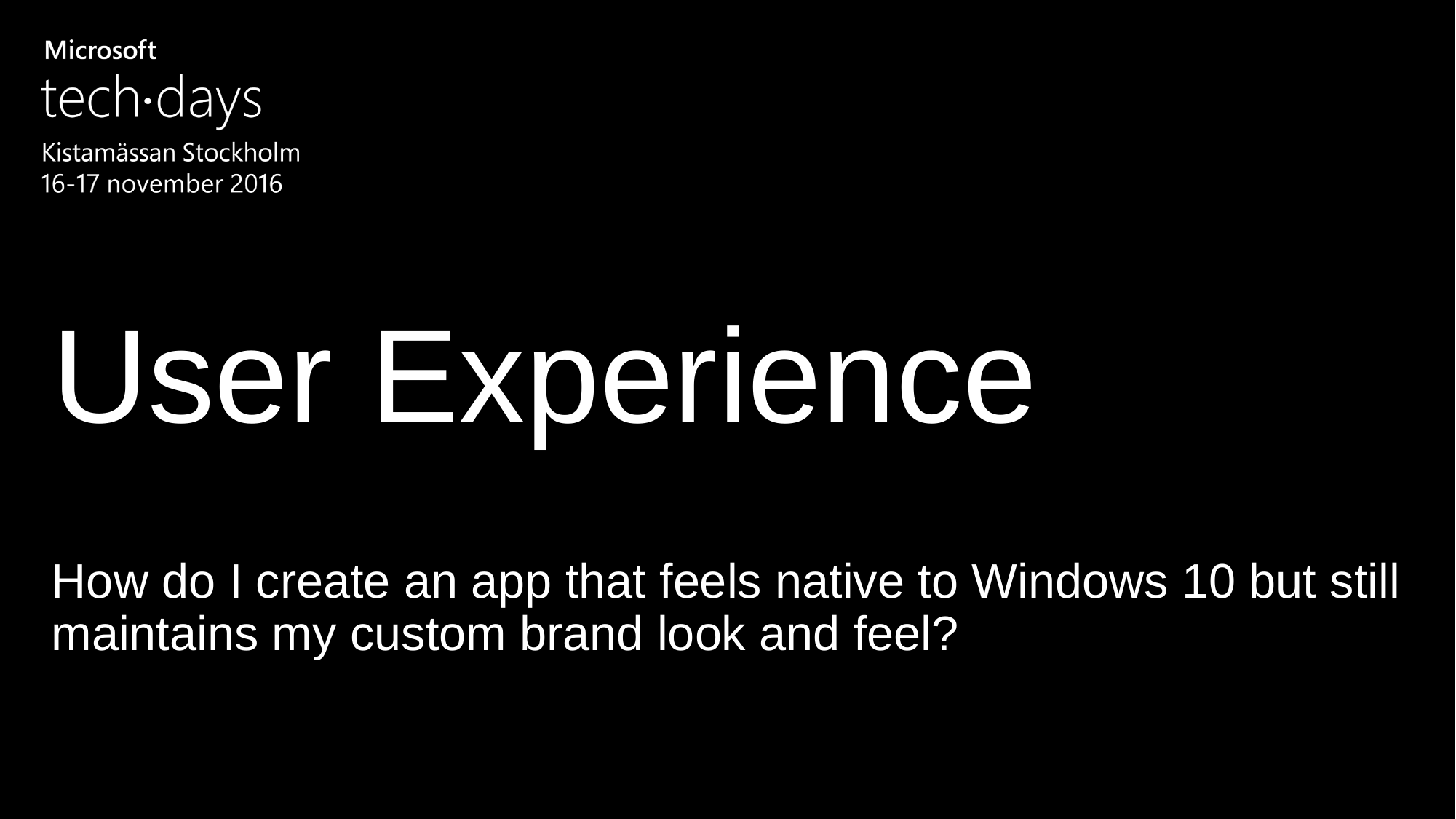

User Experience
How do I create an app that feels native to Windows 10 but still maintains my custom brand look and feel?